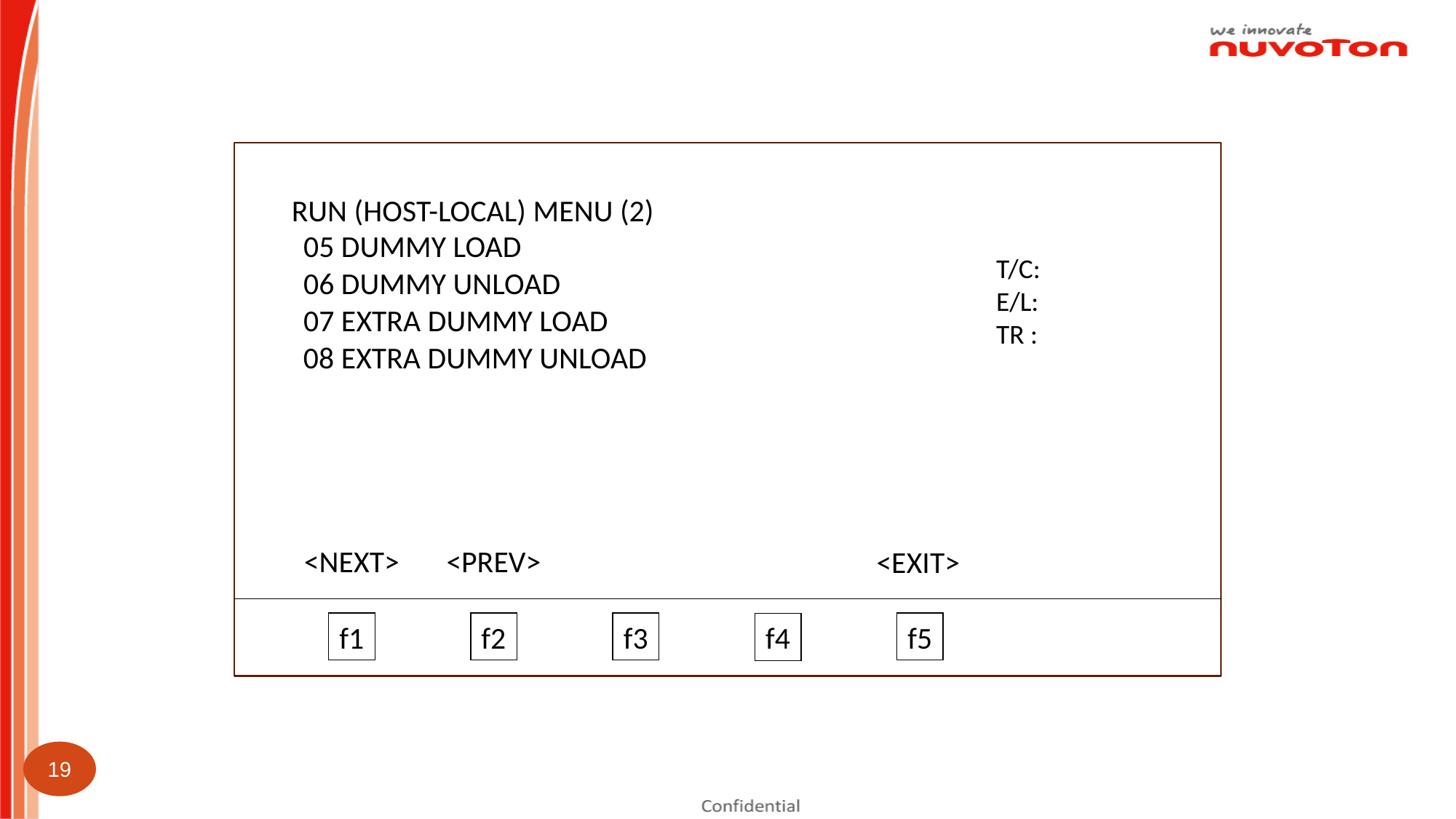

RUN (HOST-LOCAL) MENU (2)
05 DUMMY LOAD
T/C:
E/L:
TR :
06 DUMMY UNLOAD
07 EXTRA DUMMY LOAD
08 EXTRA DUMMY UNLOAD
<NEXT>
<PREV>
<EXIT>
f1
f2
f3
f5
f4
19